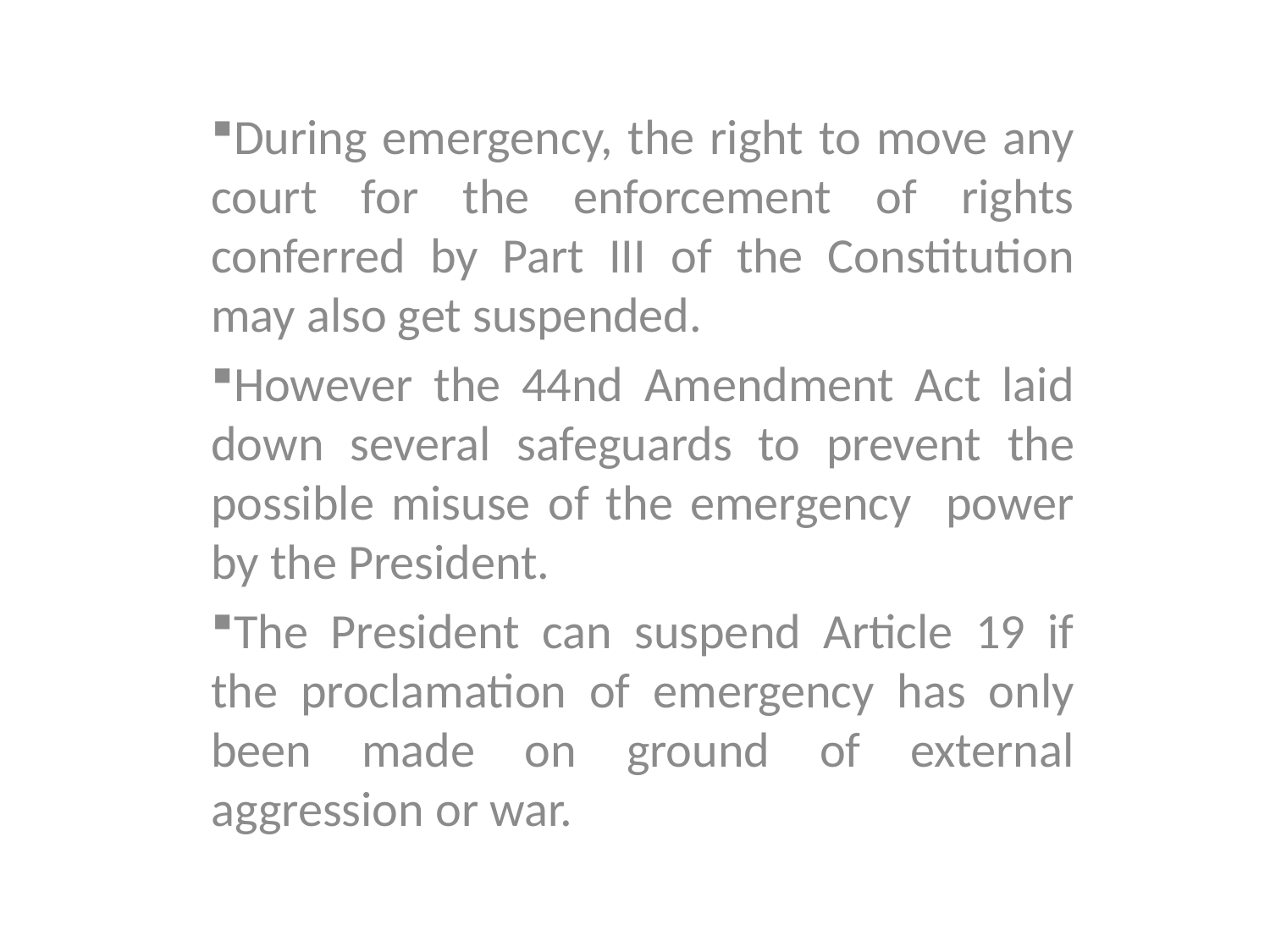

During emergency, the right to move any court for the enforcement of rights conferred by Part III of the Constitution may also get suspended.
However the 44nd Amendment Act laid down several safeguards to prevent the possible misuse of the emergency  power by the President.
The President can suspend Article 19 if the proclamation of emergency has only been made on ground of external aggression or war.